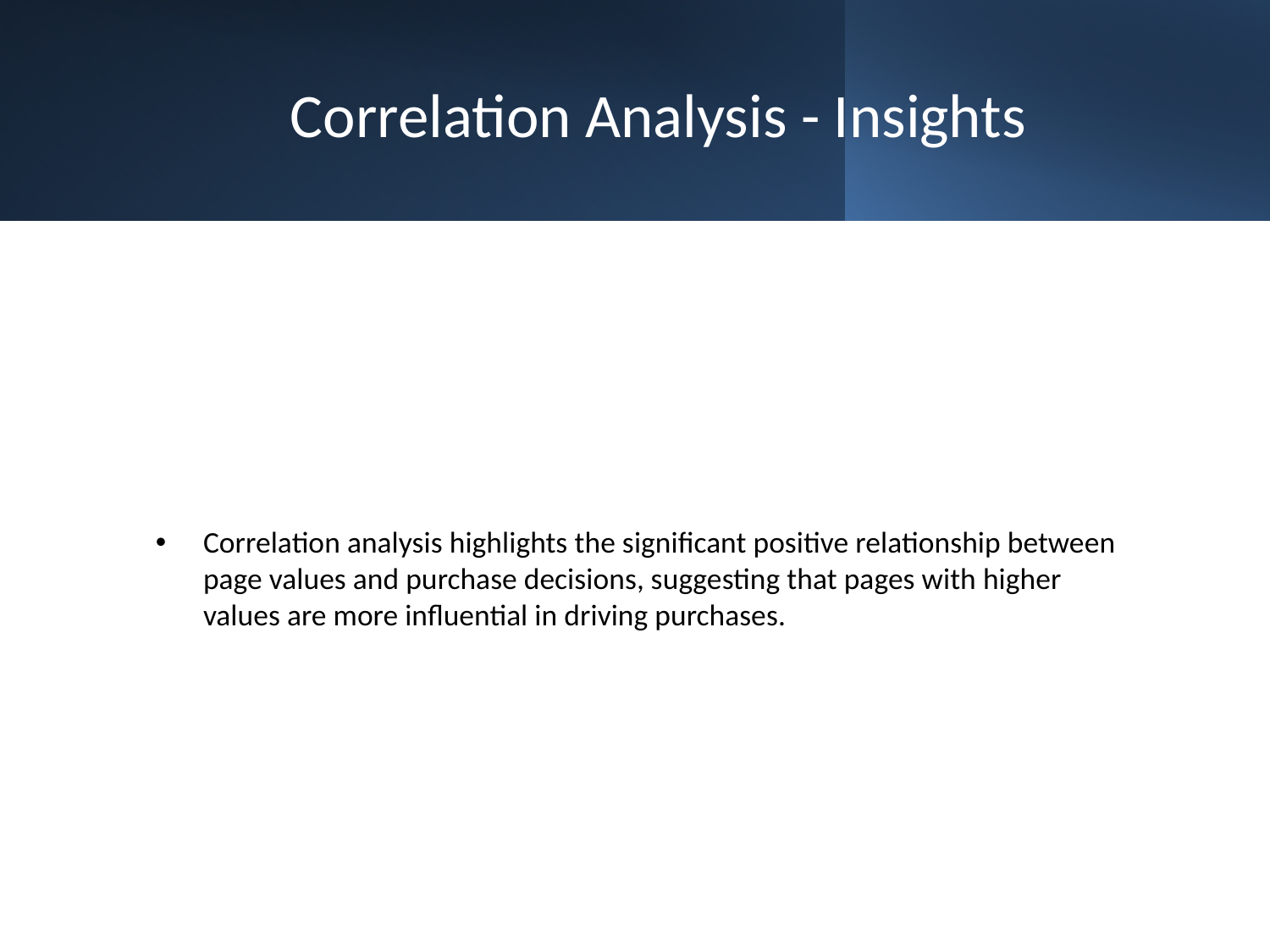

# Correlation Analysis - Insights
Correlation analysis highlights the significant positive relationship between page values and purchase decisions, suggesting that pages with higher values are more influential in driving purchases.